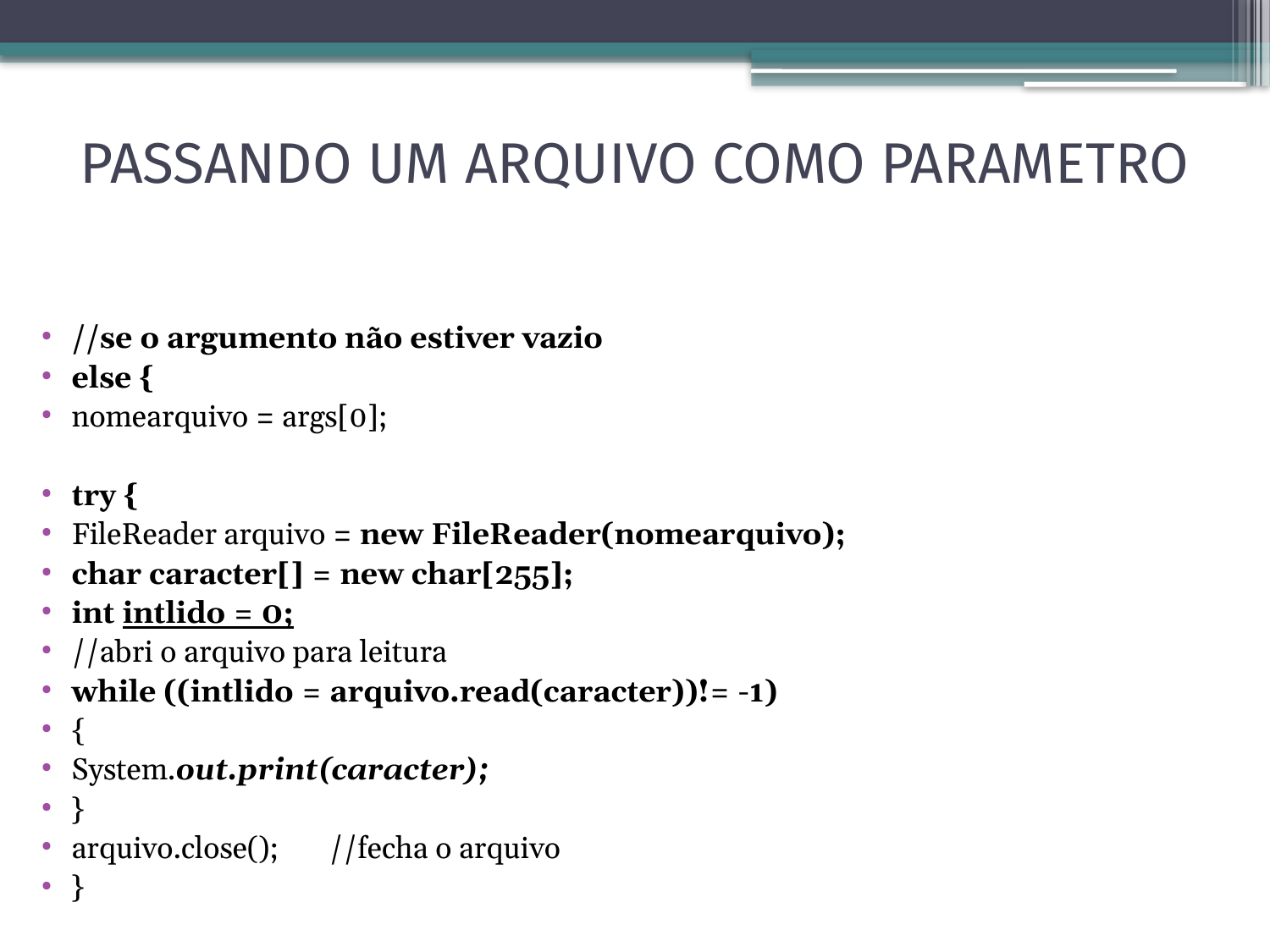

# PASSANDO UM ARQUIVO COMO PARAMETRO
//se o argumento não estiver vazio
else {
nomearquivo = args[0];

try {
FileReader arquivo = new FileReader(nomearquivo);
char caracter[] = new char[255];
int intlido = 0;
//abri o arquivo para leitura
while ((intlido = arquivo.read(caracter))!= -1)
{
System.out.print(caracter);
}
arquivo.close();       //fecha o arquivo
}